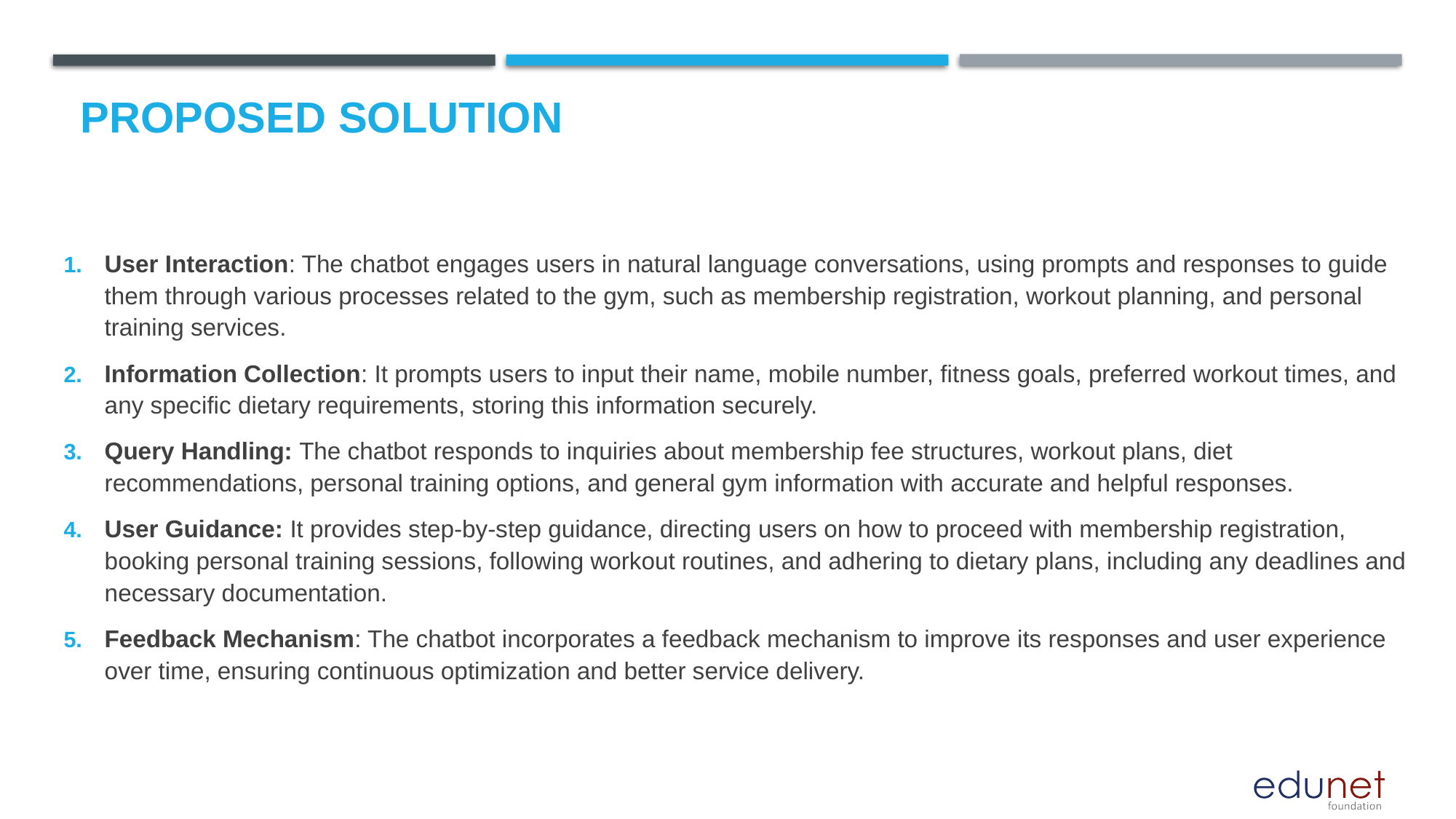

# Proposed Solution
User Interaction: The chatbot engages users in natural language conversations, using prompts and responses to guide them through various processes related to the gym, such as membership registration, workout planning, and personal training services.
Information Collection: It prompts users to input their name, mobile number, fitness goals, preferred workout times, and any specific dietary requirements, storing this information securely.
Query Handling: The chatbot responds to inquiries about membership fee structures, workout plans, diet recommendations, personal training options, and general gym information with accurate and helpful responses.
User Guidance: It provides step-by-step guidance, directing users on how to proceed with membership registration, booking personal training sessions, following workout routines, and adhering to dietary plans, including any deadlines and necessary documentation.
Feedback Mechanism: The chatbot incorporates a feedback mechanism to improve its responses and user experience over time, ensuring continuous optimization and better service delivery.